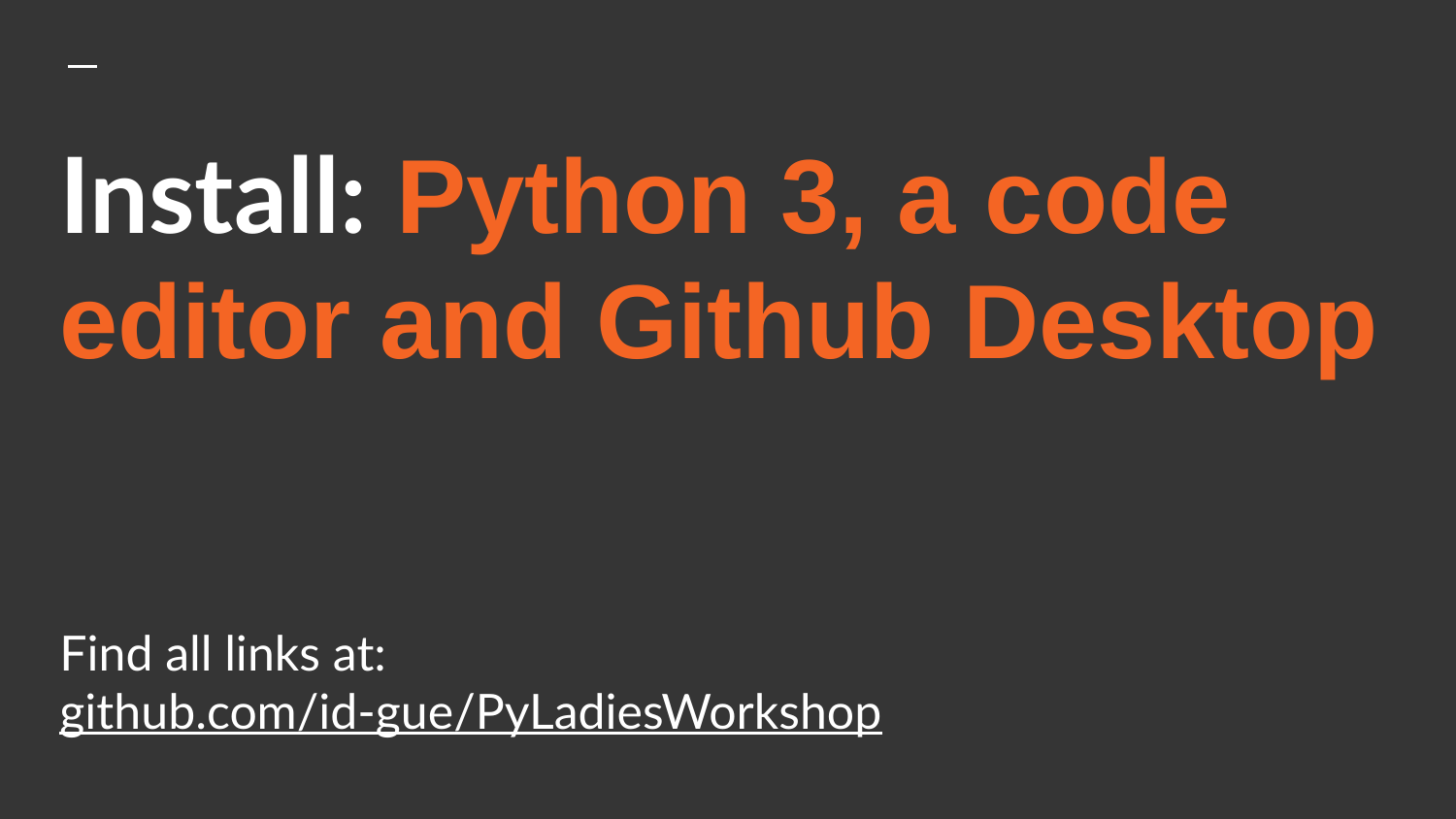

# Install: Python 3, a code editor and Github Desktop

Find all links at:
github.com/id-gue/PyLadiesWorkshop